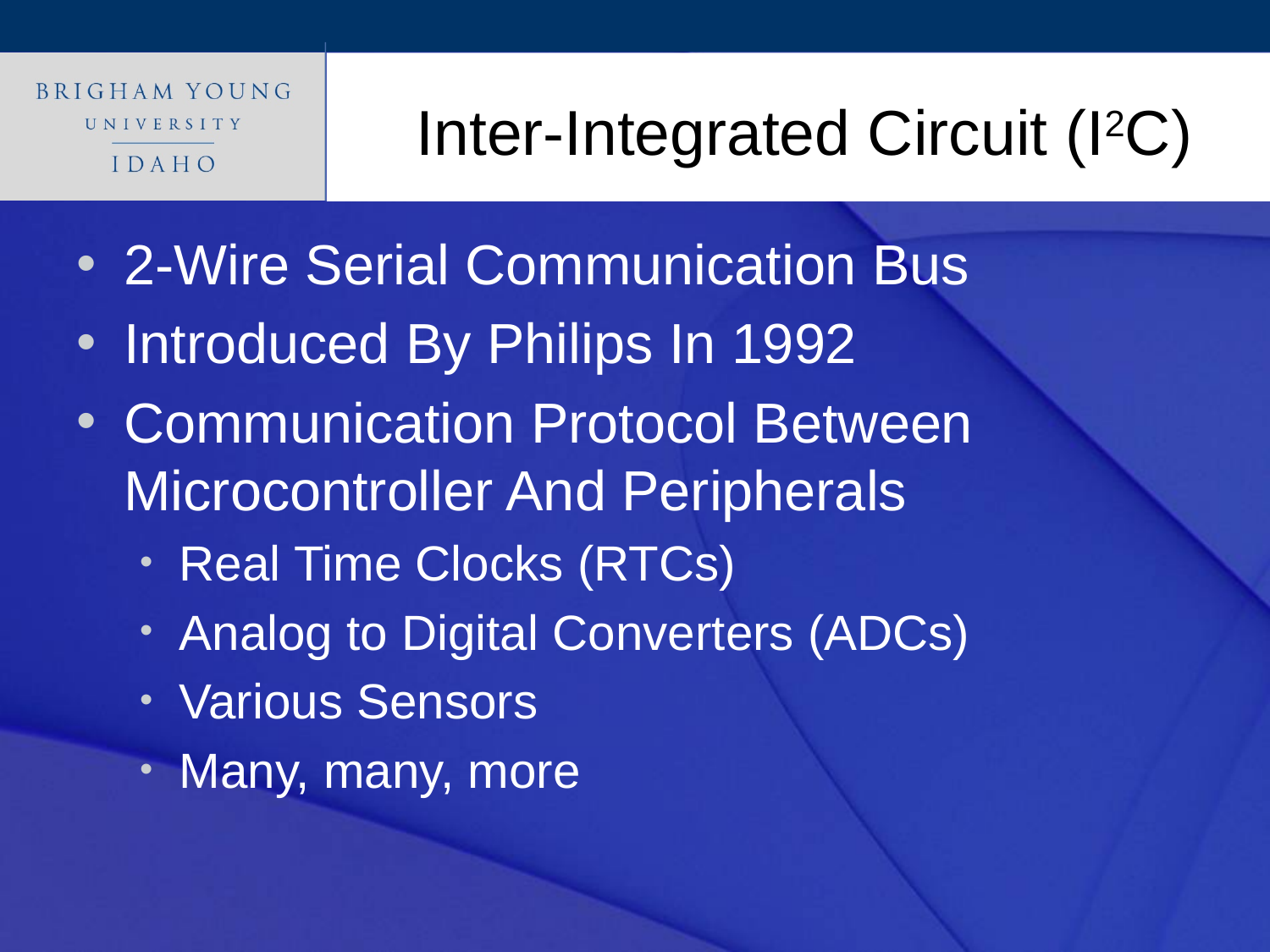

# Inter-Integrated Circuit (I2C)
2-Wire Serial Communication Bus
Introduced By Philips In 1992
Communication Protocol Between Microcontroller And Peripherals
Real Time Clocks (RTCs)
Analog to Digital Converters (ADCs)
Various Sensors
Many, many, more